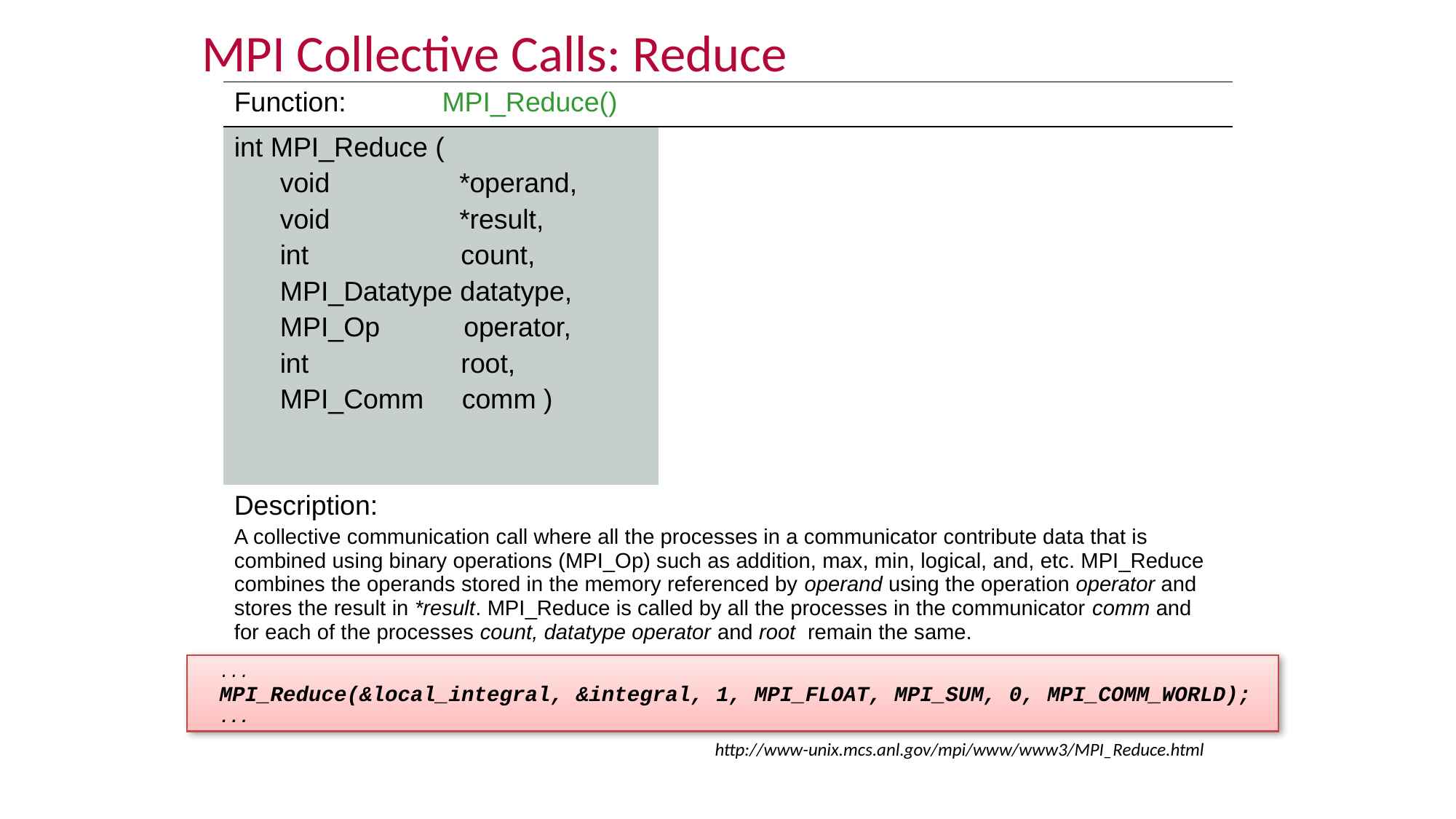

MPI Collective Calls: Reduce
| Function: | MPI\_Reduce() |  |
| --- | --- | --- |
| int MPI\_Reduce ( void \*operand, void \*result, int count, MPI\_Datatype datatype, MPI\_Op operator, int root, MPI\_Comm comm ) |  |  |
| Description: A collective communication call where all the processes in a communicator contribute data that is combined using binary operations (MPI\_Op) such as addition, max, min, logical, and, etc. MPI\_Reduce combines the operands stored in the memory referenced by operand using the operation operator and stores the result in \*result. MPI\_Reduce is called by all the processes in the communicator comm and for each of the processes count, datatype operator and root remain the same. |  |  |
...
MPI_Reduce(&local_integral, &integral, 1, MPI_FLOAT, MPI_SUM, 0, MPI_COMM_WORLD);
...
http://www-unix.mcs.anl.gov/mpi/www/www3/MPI_Reduce.html